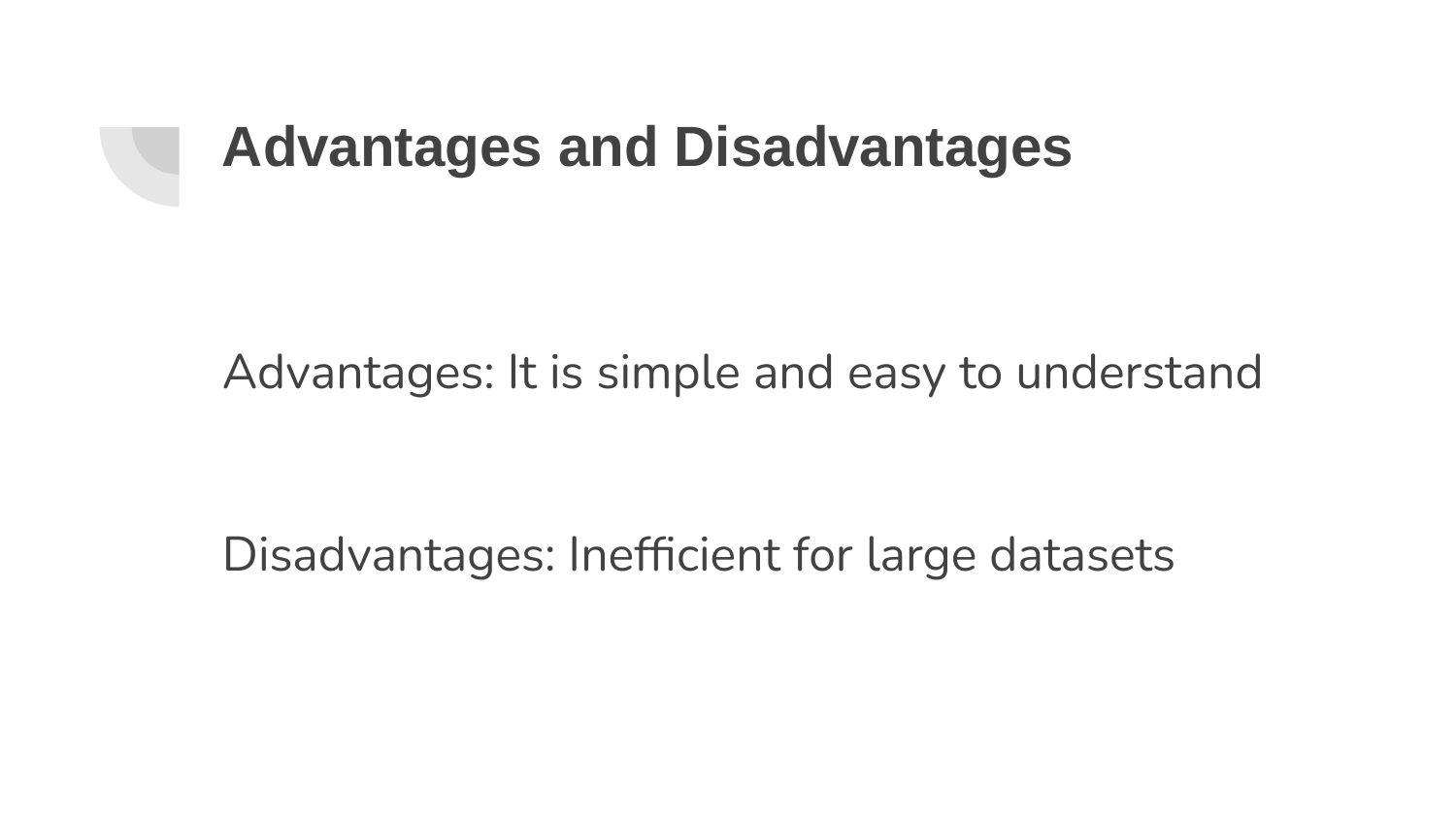

# Advantages and Disadvantages
Advantages: It is simple and easy to understand

Disadvantages: Inefficient for large datasets